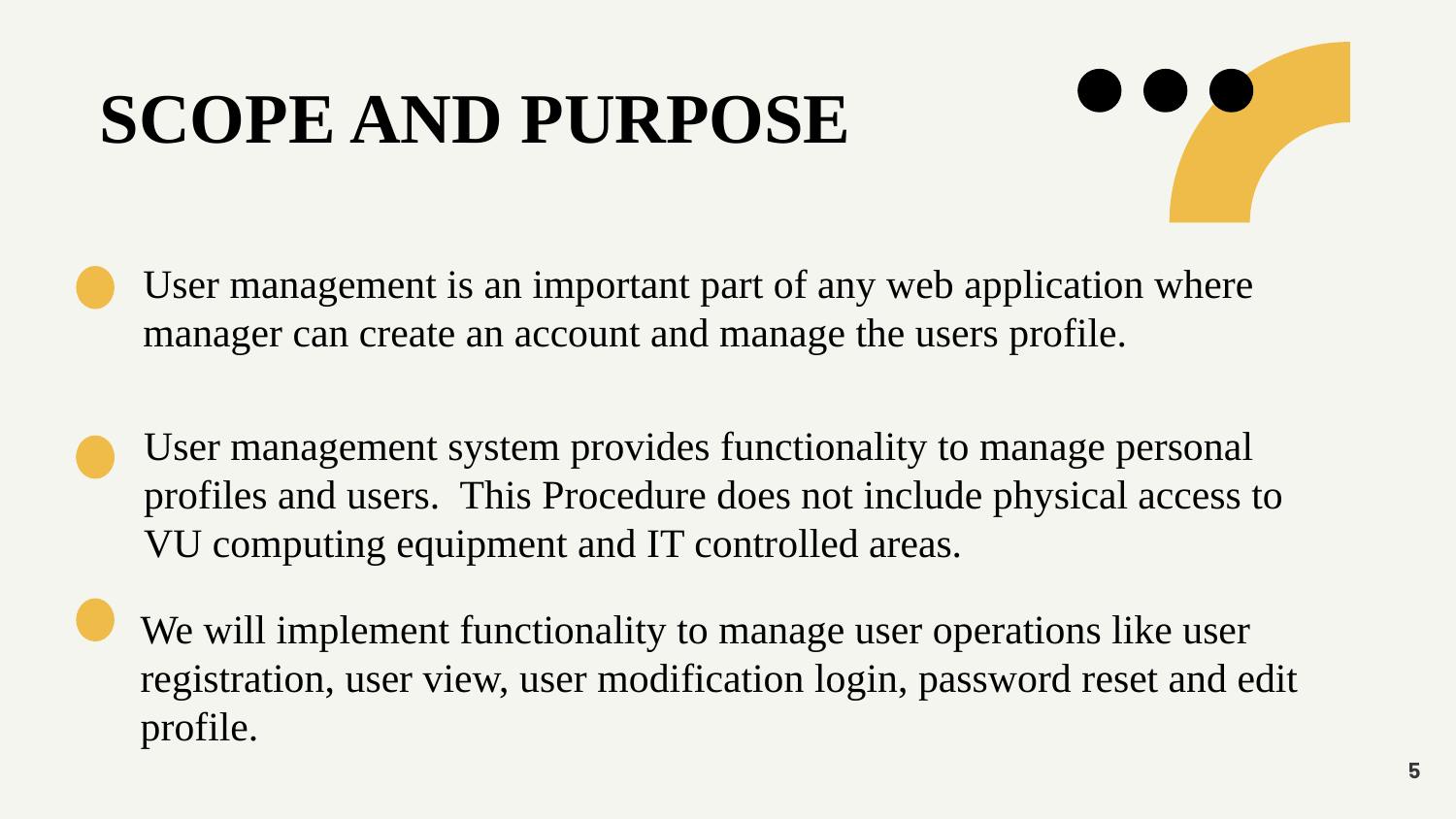

SCOPE AND PURPOSE
User management is an important part of any web application where manager can create an account and manage the users profile.

User management system provides functionality to manage personal profiles and users.  This Procedure does not include physical access to VU computing equipment and IT controlled areas.

We will implement functionality to manage user operations like user registration, user view, user modification login, password reset and edit profile.

5